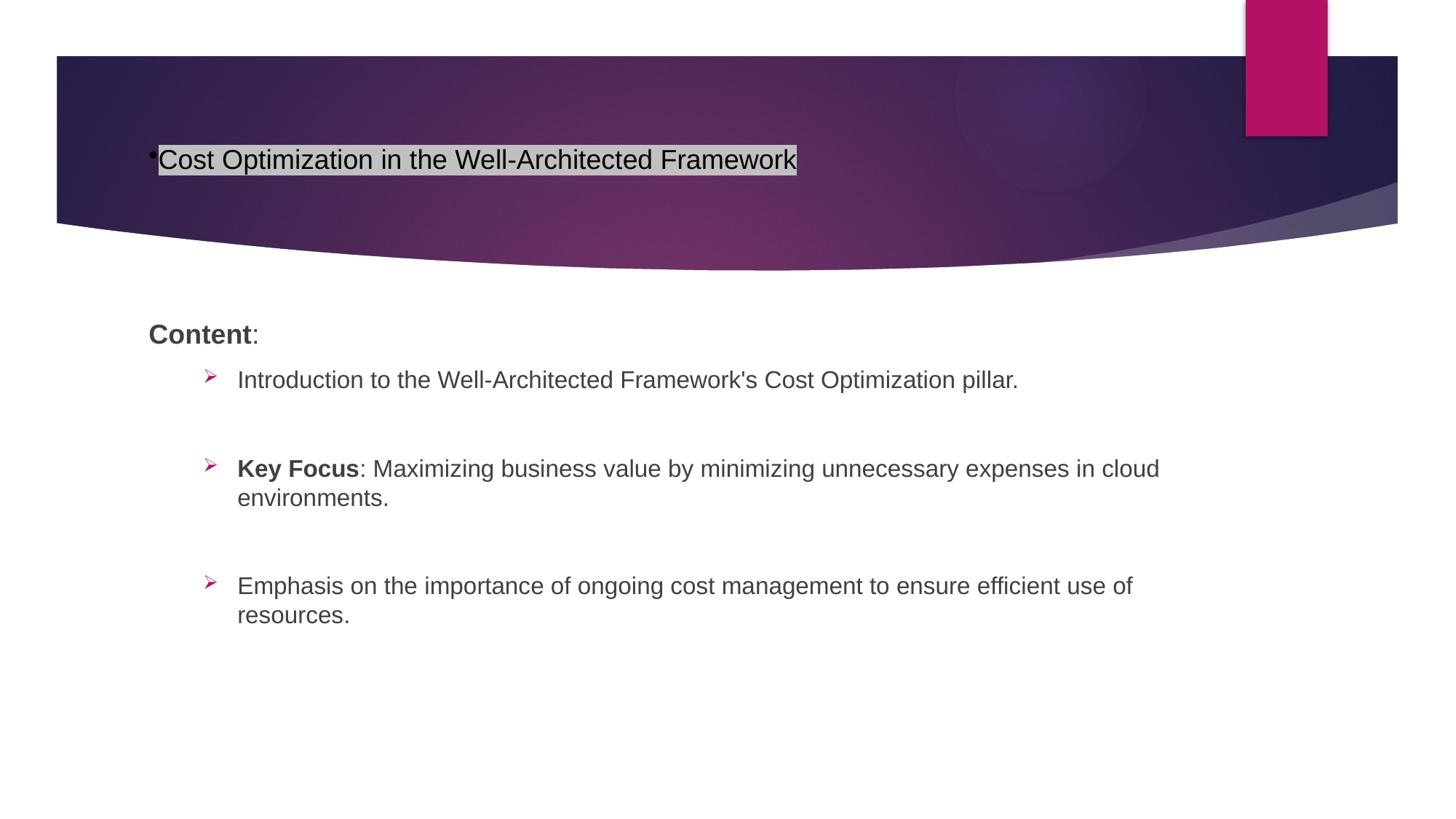

# Cost Optimization in the Well-Architected Framework

Content:
Introduction to the Well-Architected Framework's Cost Optimization pillar.

Key Focus: Maximizing business value by minimizing unnecessary expenses in cloud environments.

Emphasis on the importance of ongoing cost management to ensure efficient use of resources.